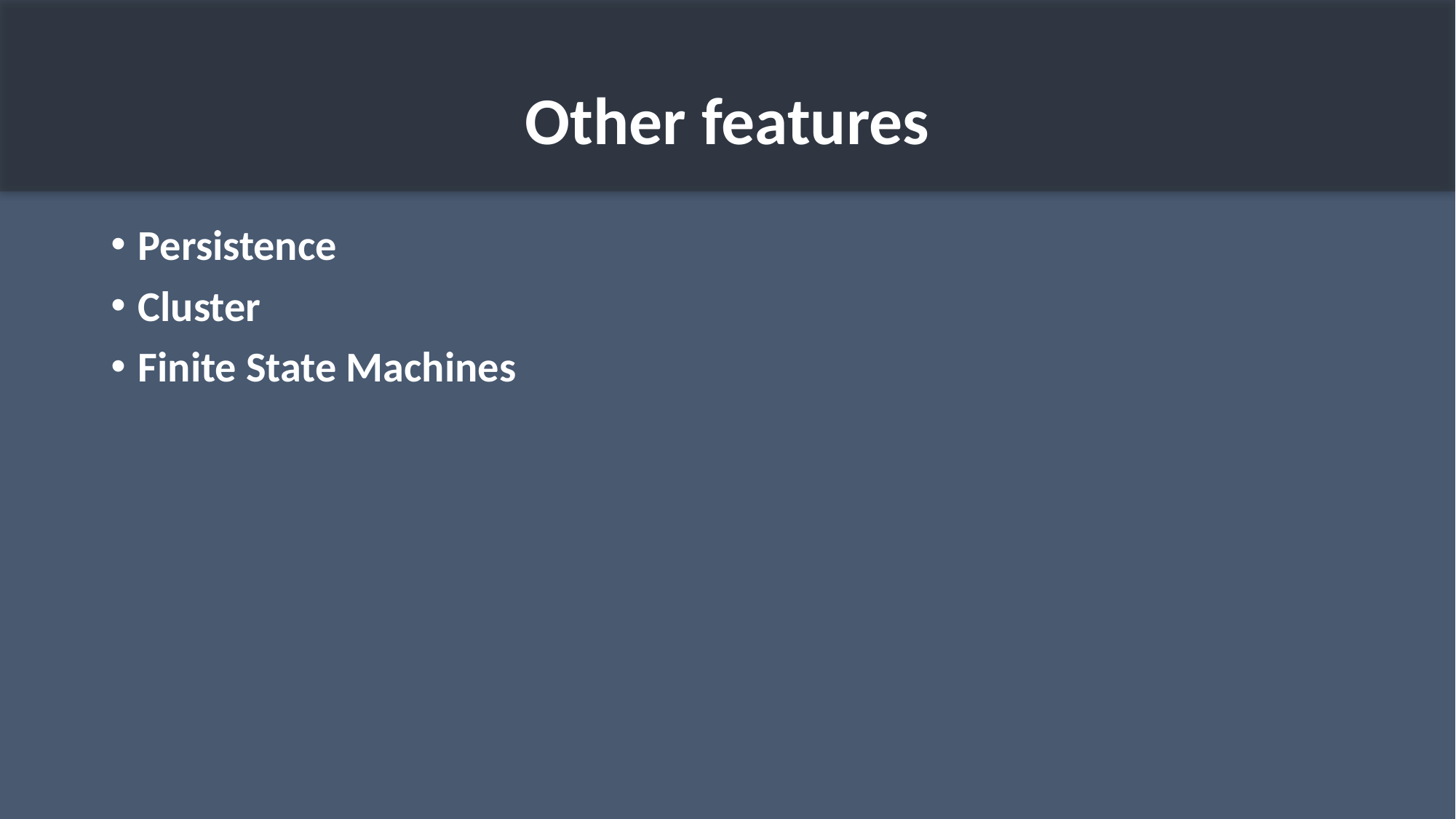

# Other features
Persistence
Cluster
Finite State Machines